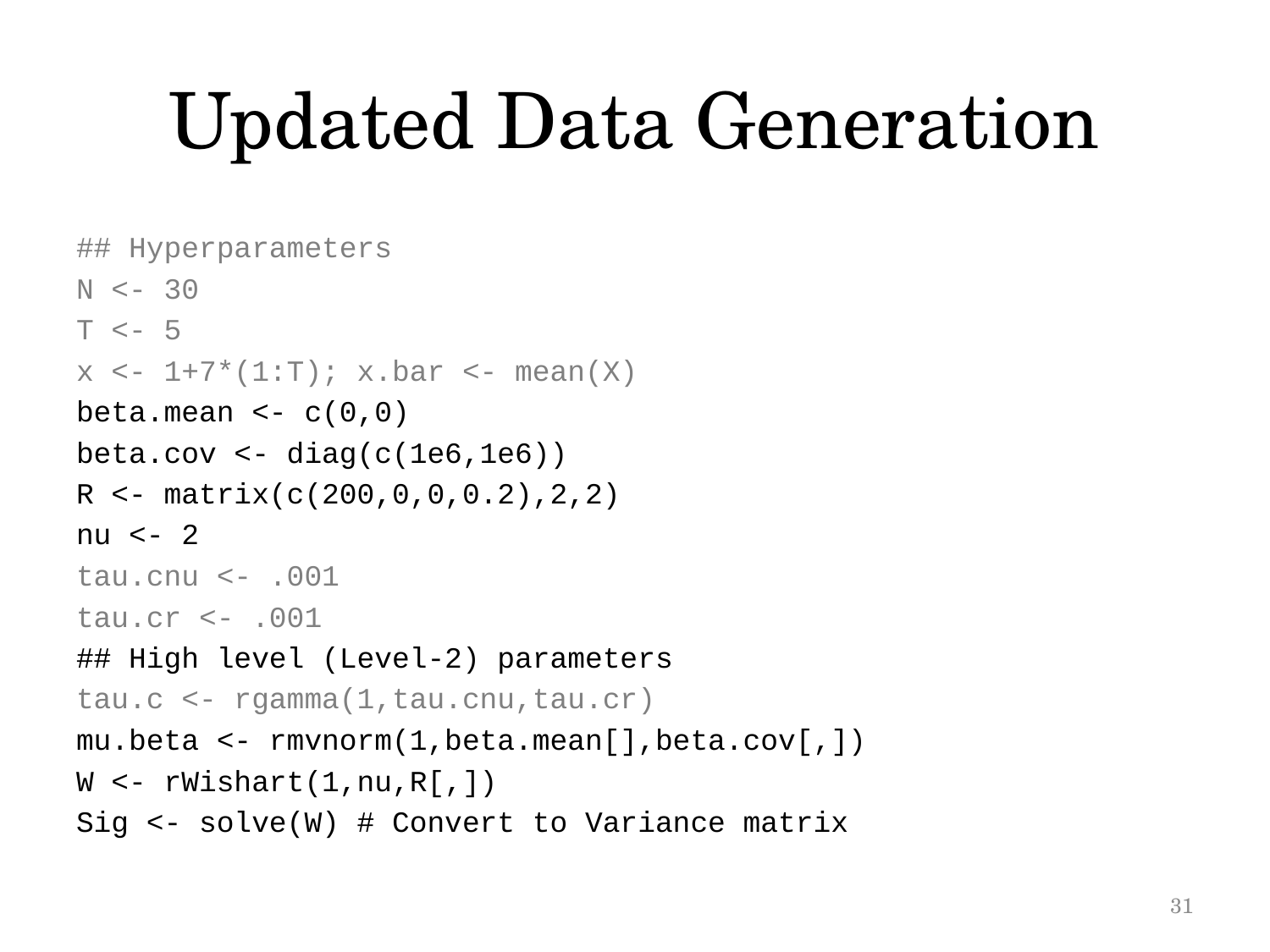

# Updated Data Generation
## Hyperparameters
N <- 30
T <- 5
x <- 1+7*(1:T); x.bar <- mean(X)
beta.mean <- c(0,0)
beta.cov <- diag(c(1e6,1e6))
R <- matrix(c(200,0,0,0.2),2,2)
nu <- 2
tau.cnu <- .001
tau.cr <- .001
## High level (Level-2) parameters
tau.c <- rgamma(1,tau.cnu,tau.cr)
mu.beta <- rmvnorm(1,beta.mean[],beta.cov[,])
W <- rWishart(1,nu,R[,])
Sig <- solve(W) # Convert to Variance matrix

31